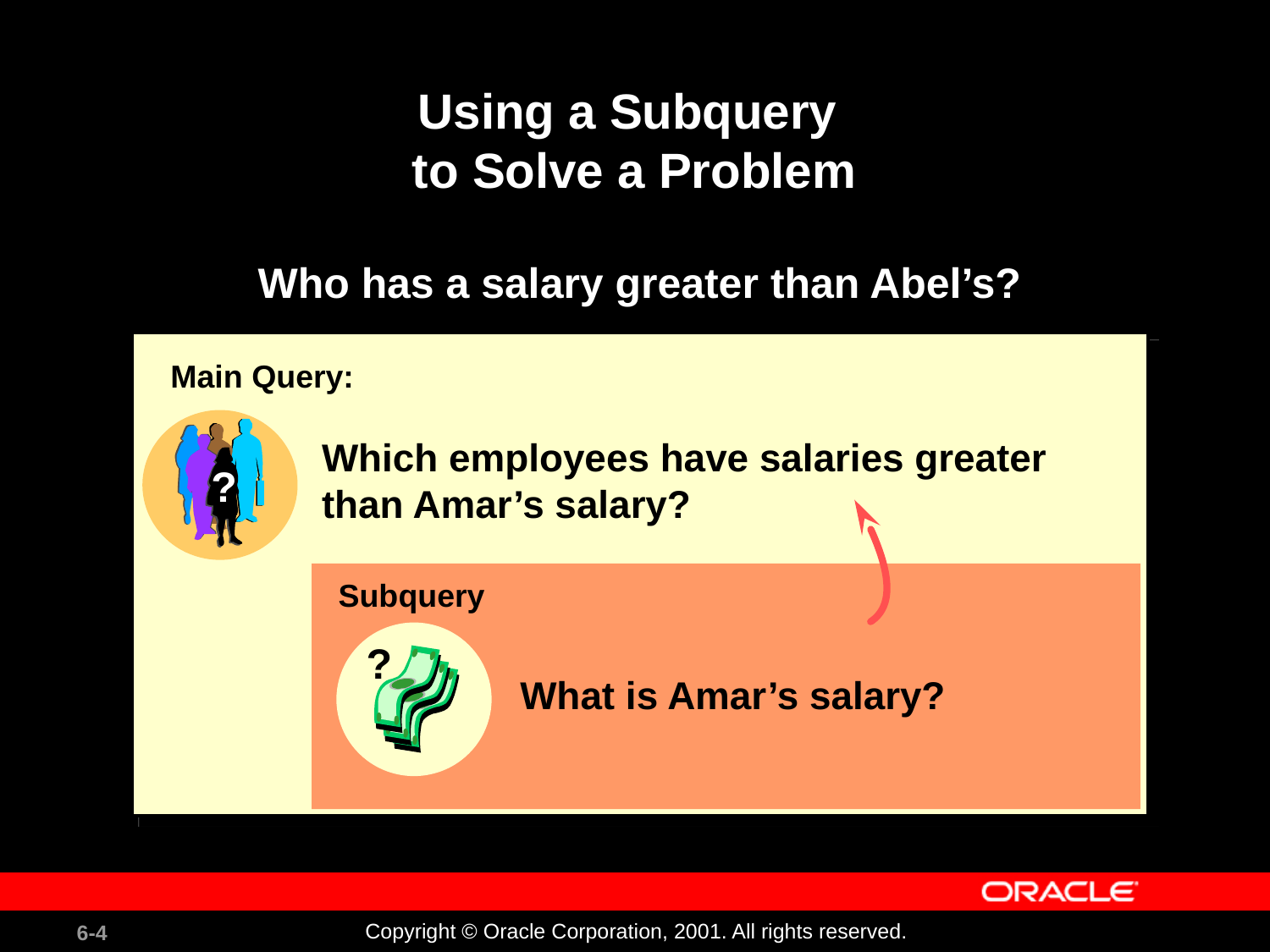

# Using a Subquery to Solve a Problem
Who has a salary greater than Abel’s?

Main Query:

Which employees have salaries greater than Amar’s salary?

?

Subquery

?

What is Amar’s salary?